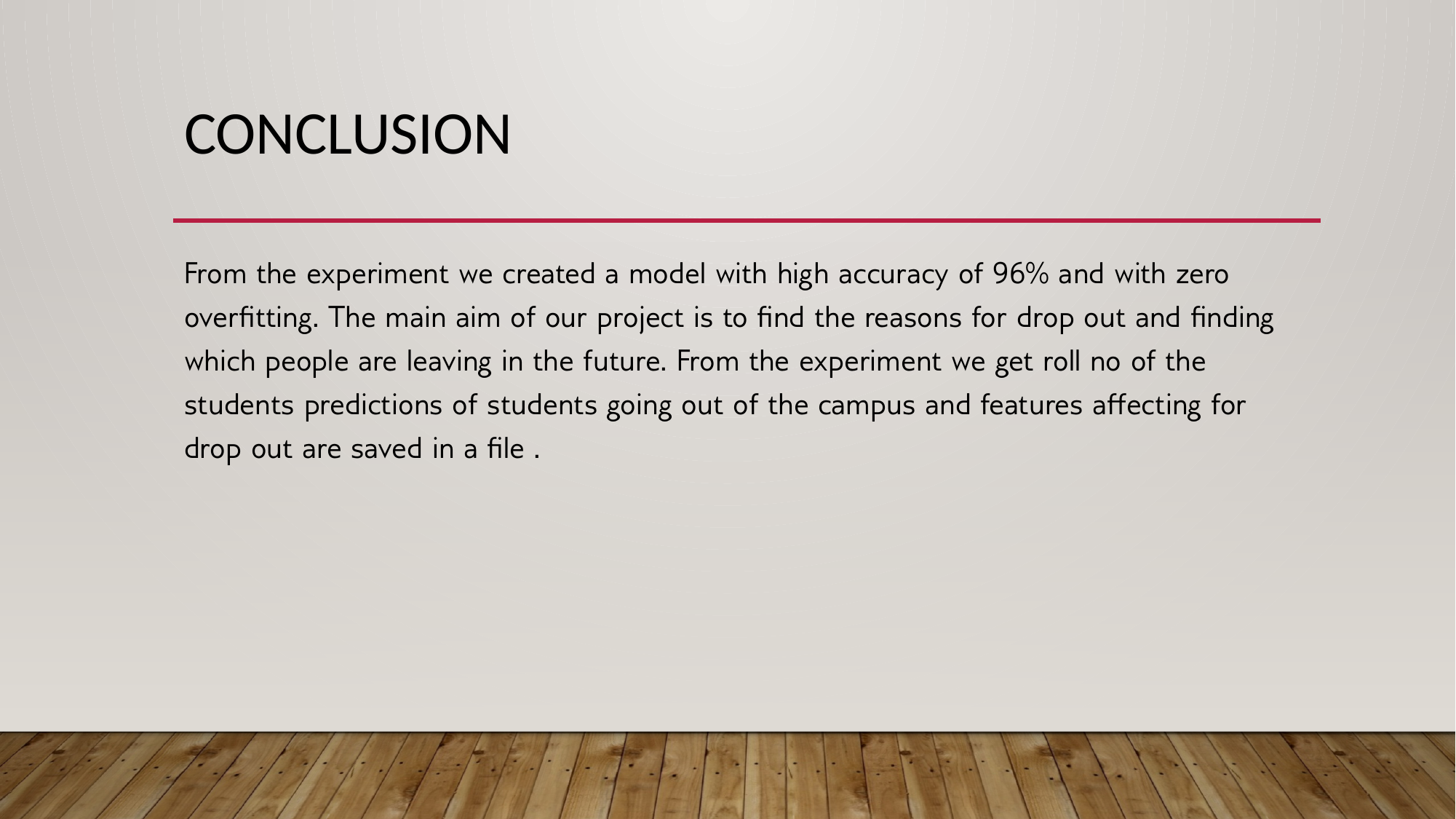

# CONCLUSION
From the experiment we created a model with high accuracy of 96% and with zero overfitting. The main aim of our project is to find the reasons for drop out and finding which people are leaving in the future. From the experiment we get roll no of the students predictions of students going out of the campus and features affecting for drop out are saved in a file .